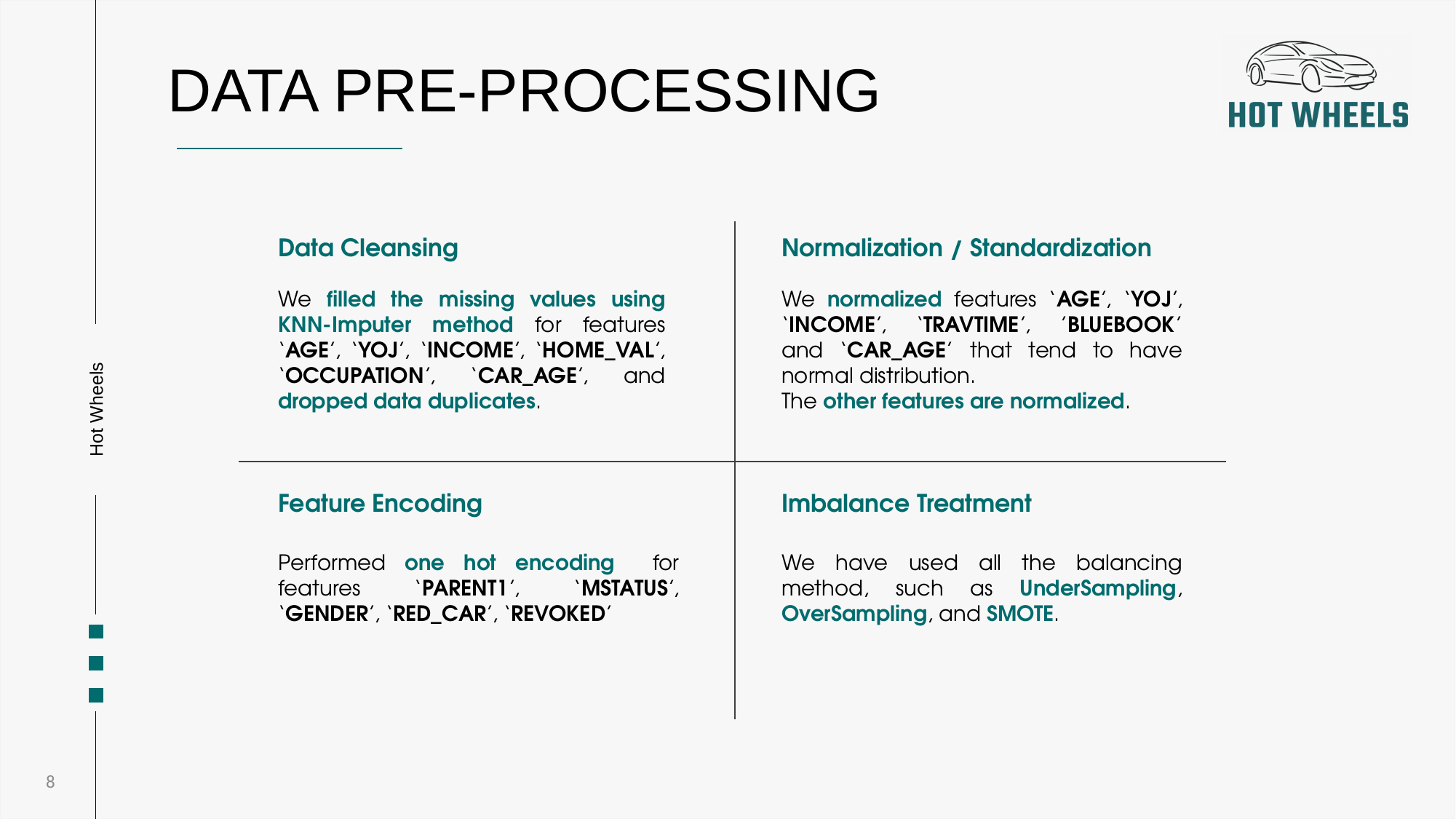

DATA PRE-PROCESSING
Data Cleansing
Normalization / Standardization
We filled the missing values using KNN-Imputer method for features ‘AGE’, ‘YOJ’, ‘INCOME’, ‘HOME_VAL’, ‘OCCUPATION’, ‘CAR_AGE’, and dropped data duplicates.
We normalized features ‘AGE’, ‘YOJ’, ‘INCOME’, ‘TRAVTIME’, ’BLUEBOOK’ and ‘CAR_AGE’ that tend to have normal distribution.
The other features are normalized.
Feature Encoding
Imbalance Treatment
Performed one hot encoding  for features ‘PARENT1’, ‘MSTATUS’, ‘GENDER’, ‘RED_CAR’, ‘REVOKED’
We have used all the balancing method, such as UnderSampling, OverSampling, and SMOTE.
8